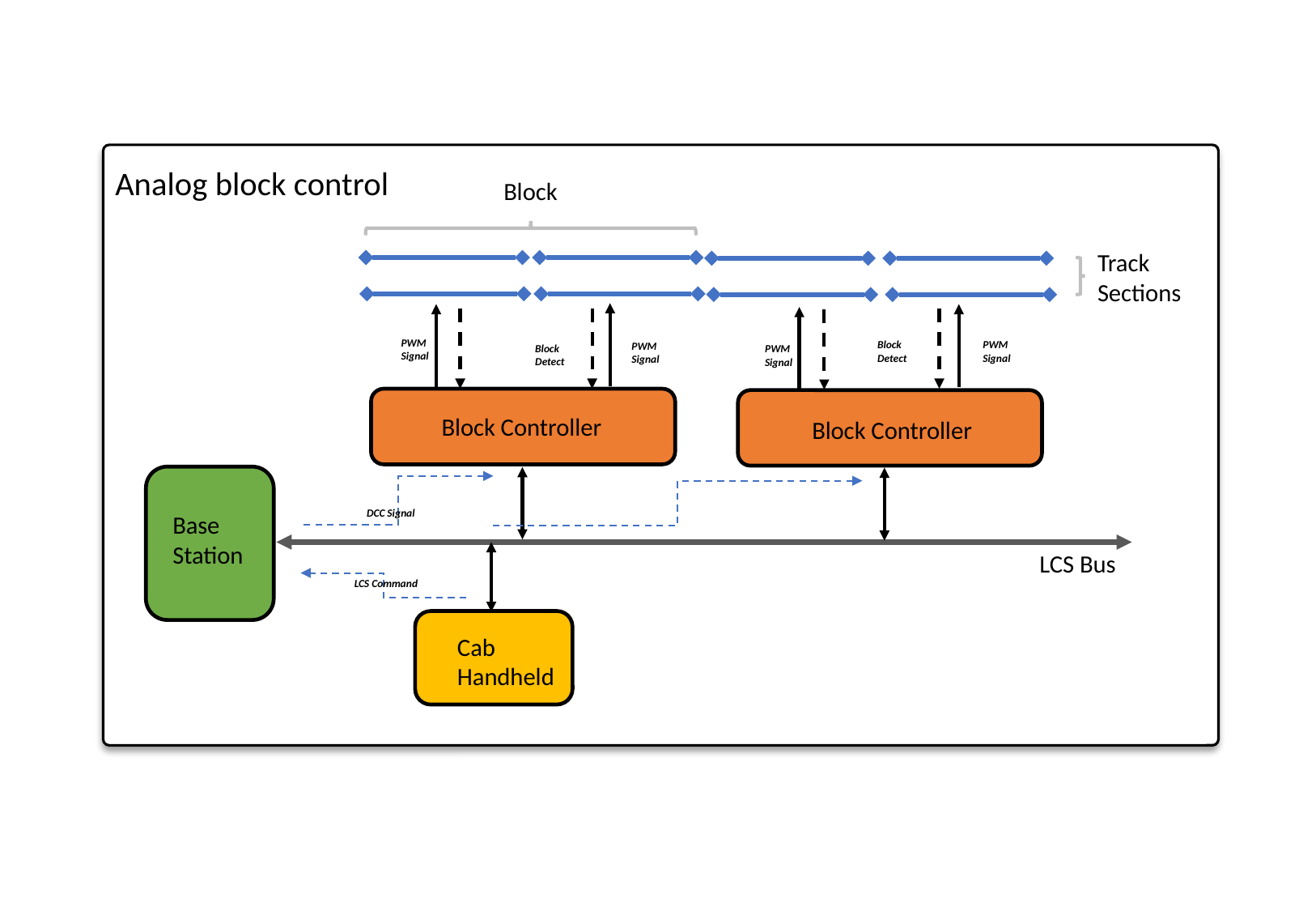

Trac
Analog block control
Block
Track
Sections

PWM Signal
Block
Detect
PWM Signal
PWM Signal
Block
Detect
PWM Signal

Block Controller
Block Controller

DCC Signal
Base
Station
LCS Bus
LCS Command

Cab
Handheld